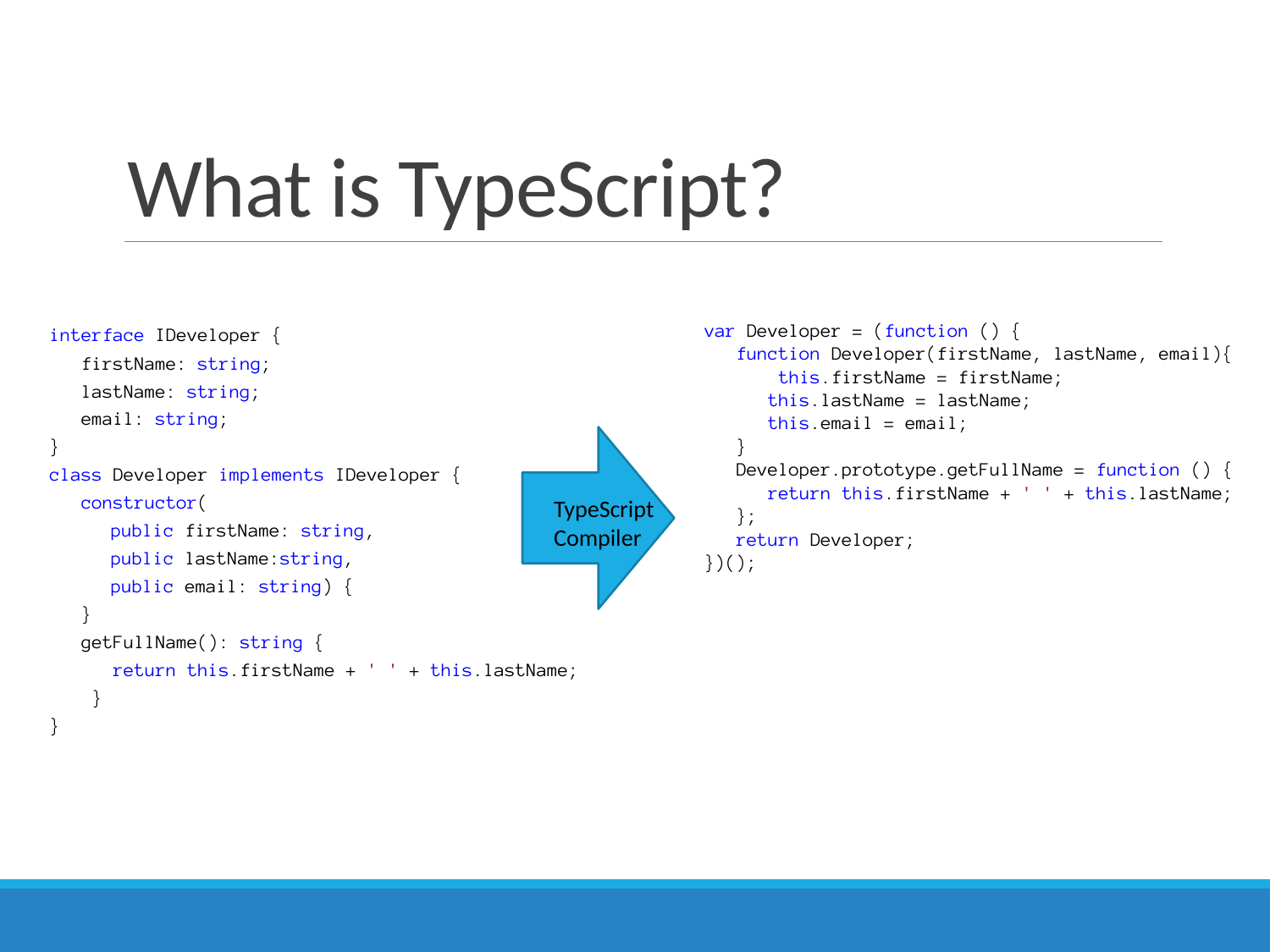

# What is TypeScript?
var Developer = (function () {
   function Developer(firstName, lastName, email){
       this.firstName = firstName;
      this.lastName = lastName;
      this.email = email;
   }
   Developer.prototype.getFullName = function () {
      return this.firstName + ' ' + this.lastName;
   };
   return Developer;
})();
interface IDeveloper {
   firstName: string;
   lastName: string;
   email: string;
}
class Developer implements IDeveloper {
   constructor(
     public firstName: string,
     public lastName:string,
     public email: string) {
   }
   getFullName(): string {
      return this.firstName + ' ' + this.lastName;
    }
}

TypeScript
Compiler